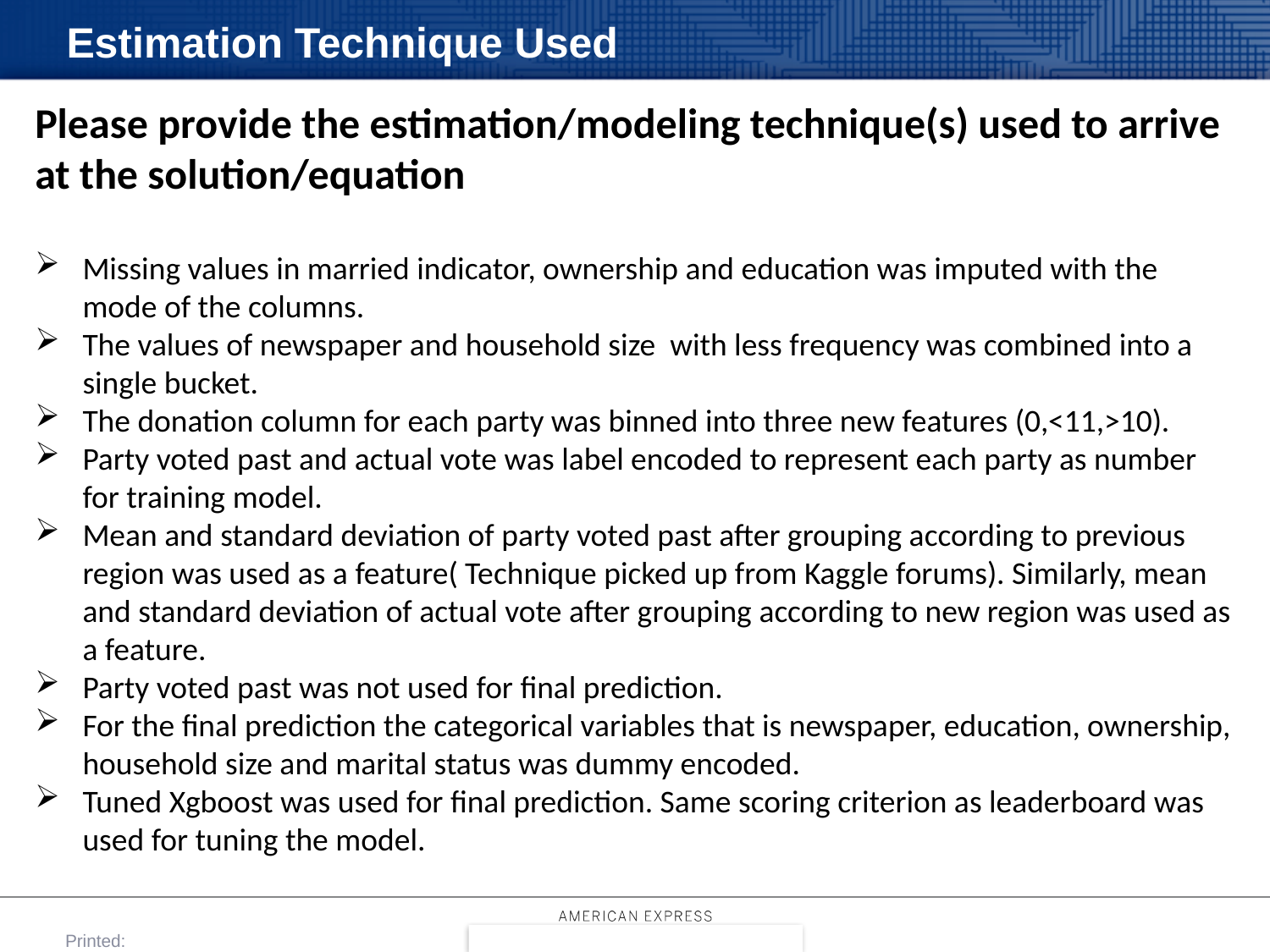

# Estimation Technique Used
Please provide the estimation/modeling technique(s) used to arrive at the solution/equation

Missing values in married indicator, ownership and education was imputed with the mode of the columns.
The values of newspaper and household size  with less frequency was combined into a single bucket.
The donation column for each party was binned into three new features (0,<11,>10).
Party voted past and actual vote was label encoded to represent each party as number for training model.
Mean and standard deviation of party voted past after grouping according to previous region was used as a feature( Technique picked up from Kaggle forums). Similarly, mean and standard deviation of actual vote after grouping according to new region was used as a feature.
Party voted past was not used for final prediction.
For the final prediction the categorical variables that is newspaper, education, ownership, household size and marital status was dummy encoded.
Tuned Xgboost was used for final prediction. Same scoring criterion as leaderboard was used for tuning the model.